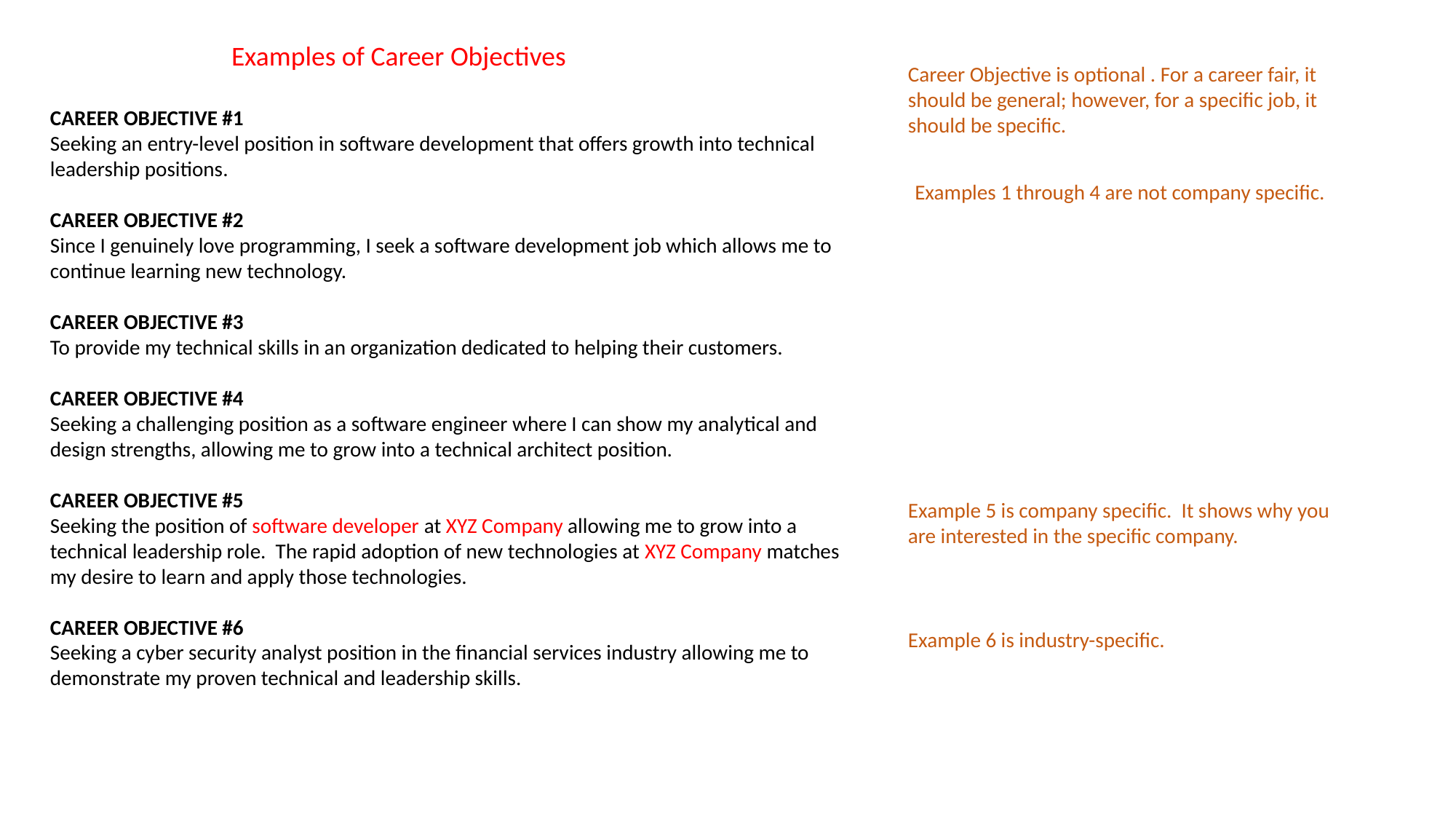

Examples of Career Objectives
Career Objective is optional . For a career fair, it should be general; however, for a specific job, it should be specific.
CAREER OBJECTIVE #1
Seeking an entry-level position in software development that offers growth into technical leadership positions.

CAREER OBJECTIVE #2
Since I genuinely love programming, I seek a software development job which allows me to continue learning new technology.

CAREER OBJECTIVE #3
To provide my technical skills in an organization dedicated to helping their customers.

CAREER OBJECTIVE #4
Seeking a challenging position as a software engineer where I can show my analytical and design strengths, allowing me to grow into a technical architect position.

CAREER OBJECTIVE #5
Seeking the position of software developer at XYZ Company allowing me to grow into a technical leadership role.  The rapid adoption of new technologies at XYZ Company matches my desire to learn and apply those technologies.

CAREER OBJECTIVE #6
Seeking a cyber security analyst position in the financial services industry allowing me to demonstrate my proven technical and leadership skills.

Examples 1 through 4 are not company specific.
Example 5 is company specific.  It shows why you are interested in the specific company.
Example 6 is industry-specific.